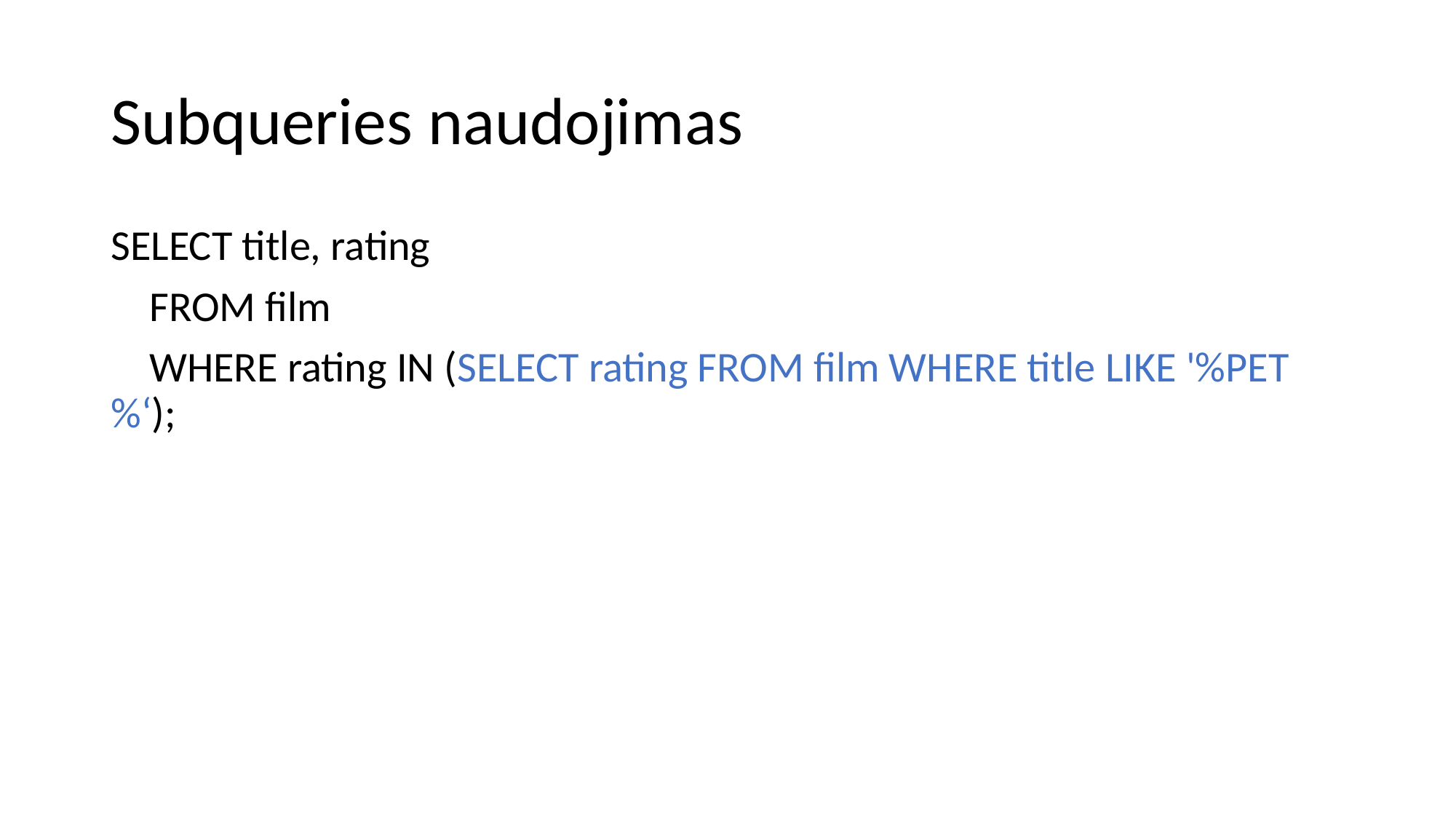

# Subqueries naudojimas
SELECT title, rating
    FROM film
    WHERE rating IN (SELECT rating FROM film WHERE title LIKE '%PET%‘);